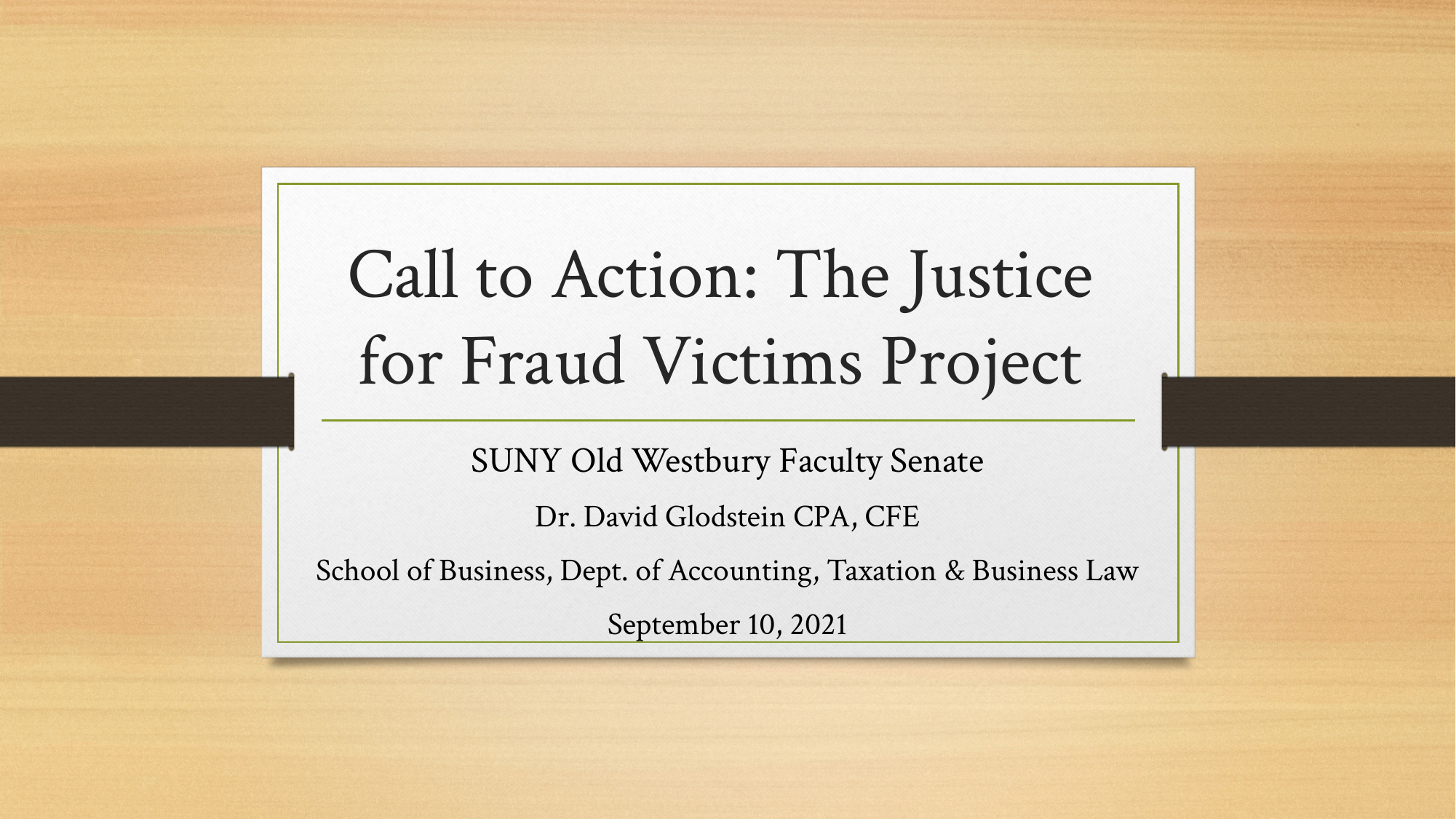

# Call to Action: The Justice for Fraud Victims Project
SUNY Old Westbury Faculty Senate
Dr. David Glodstein CPA, CFE
School of Business, Dept. of Accounting, Taxation & Business Law
September 10, 2021